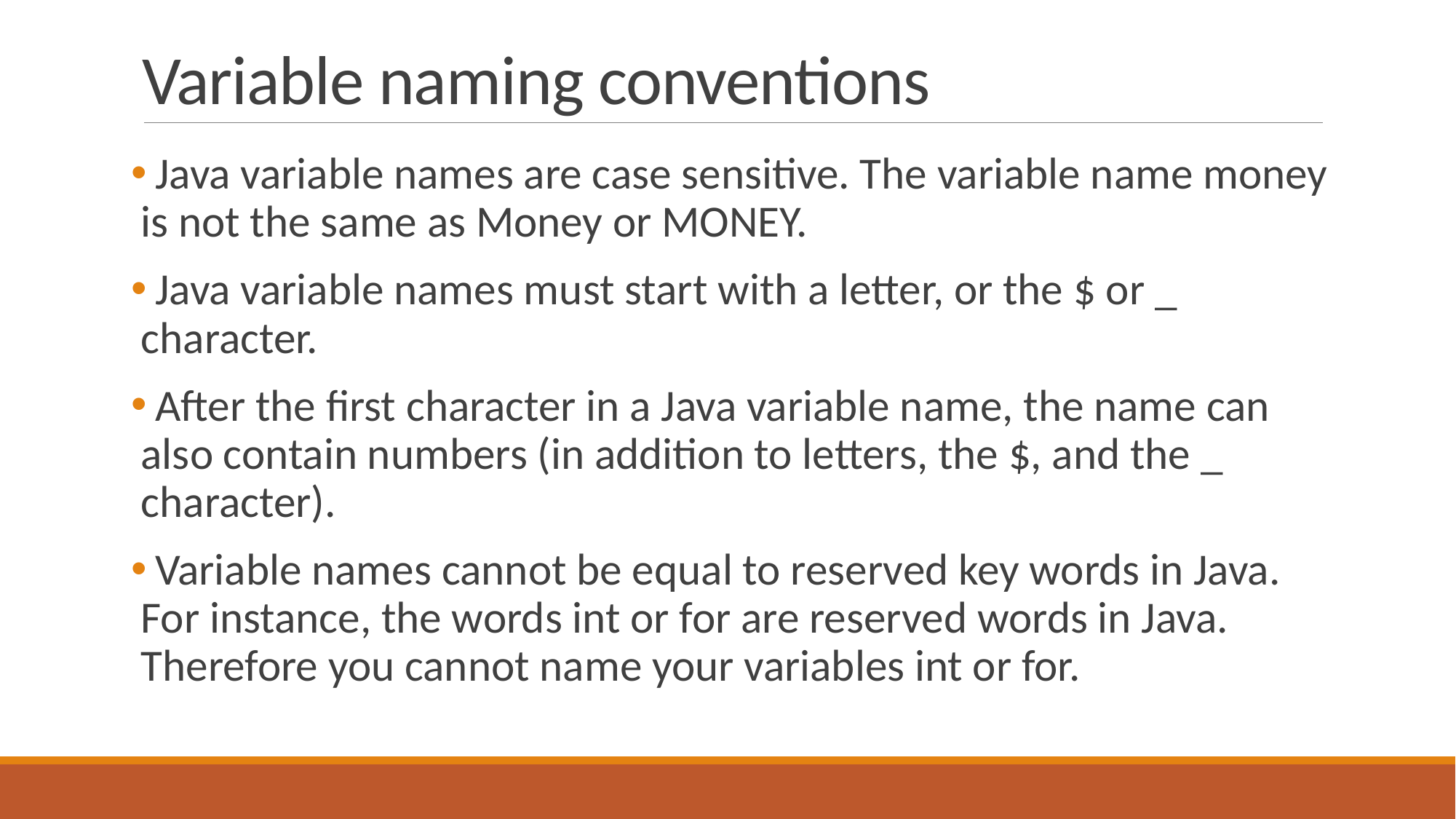

# Variable naming conventions
 Java variable names are case sensitive. The variable name money is not the same as Money or MONEY.
 Java variable names must start with a letter, or the $ or _ character.
 After the first character in a Java variable name, the name can also contain numbers (in addition to letters, the $, and the _ character).
 Variable names cannot be equal to reserved key words in Java. For instance, the words int or for are reserved words in Java. Therefore you cannot name your variables int or for.
16